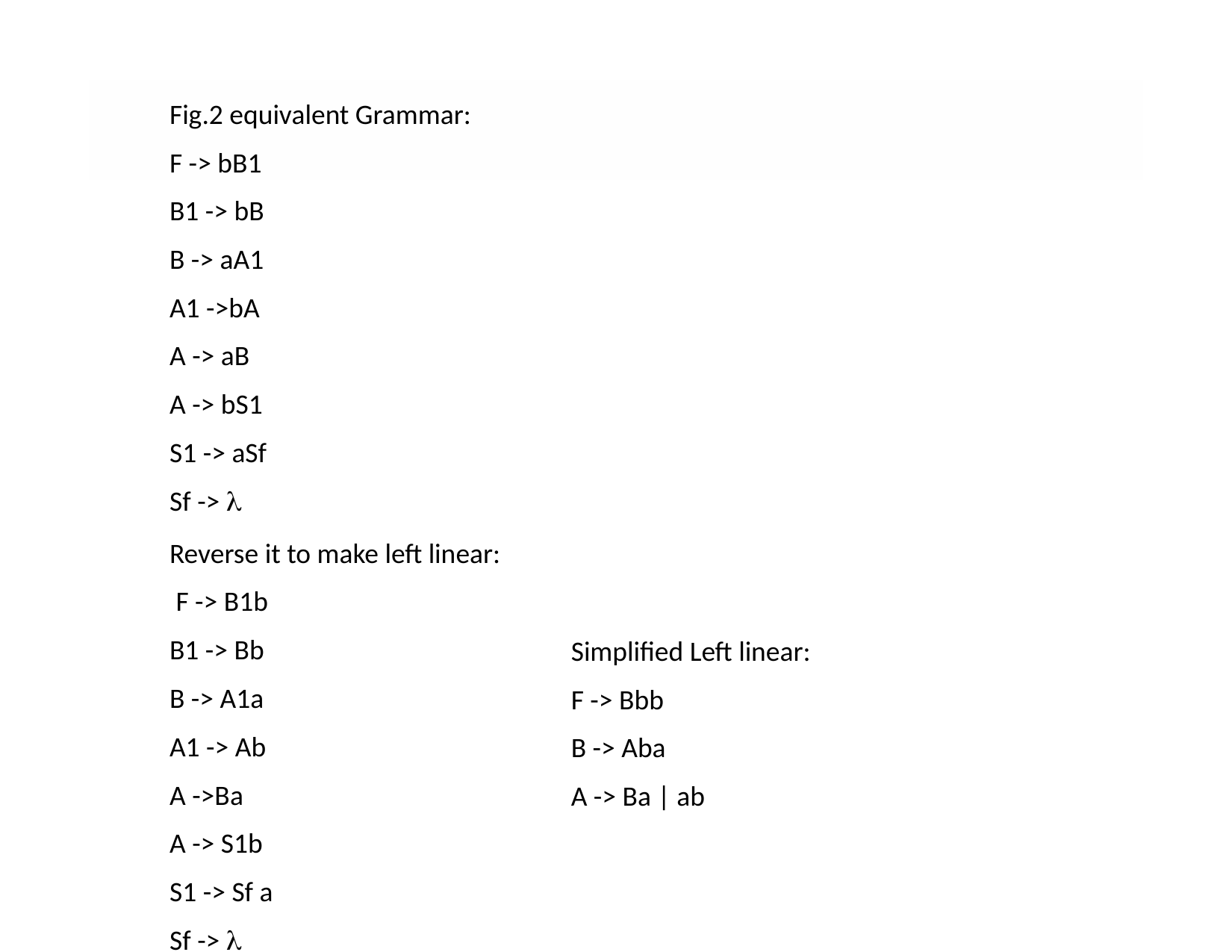

Fig.2 equivalent Grammar:
F -> bB1
B1 -> bB
B -> aA1
A1 ->bA
A -> aB
A -> bS1
S1 -> aSf
Sf -> λ
Reverse it to make left linear:
 F -> B1b
B1 -> Bb
B -> A1a
A1 -> Ab
A ->Ba
A -> S1b
S1 -> Sf a
Sf -> λ
Simplified Left linear:
F -> Bbb
B -> Aba
A -> Ba | ab